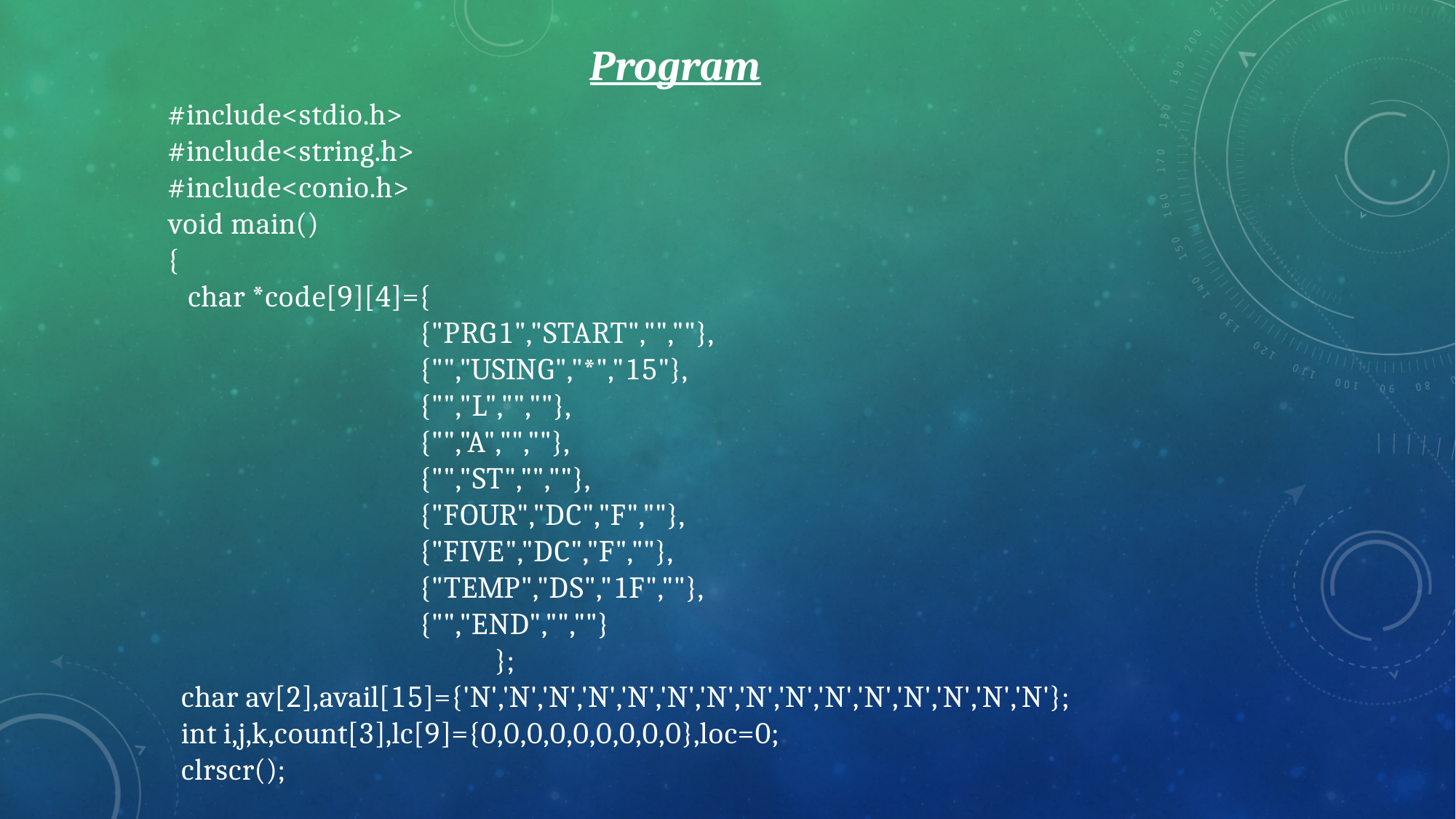

Program
#include<stdio.h>
#include<string.h>
#include<conio.h>
void main()
{
   char *code[9][4]={
		     {"PRG1","START","",""},
		     {"","USING","*","15"},
		     {"","L","",""},
		     {"","A","",""},
		     {"","ST","",""},
		     {"FOUR","DC","F",""},
		     {"FIVE","DC","F",""},
		     {"TEMP","DS","1F",""},
		     {"","END","",""}
			};
  char av[2],avail[15]={'N','N','N','N','N','N','N','N','N','N','N','N','N','N','N'};
  int i,j,k,count[3],lc[9]={0,0,0,0,0,0,0,0,0},loc=0;
  clrscr();